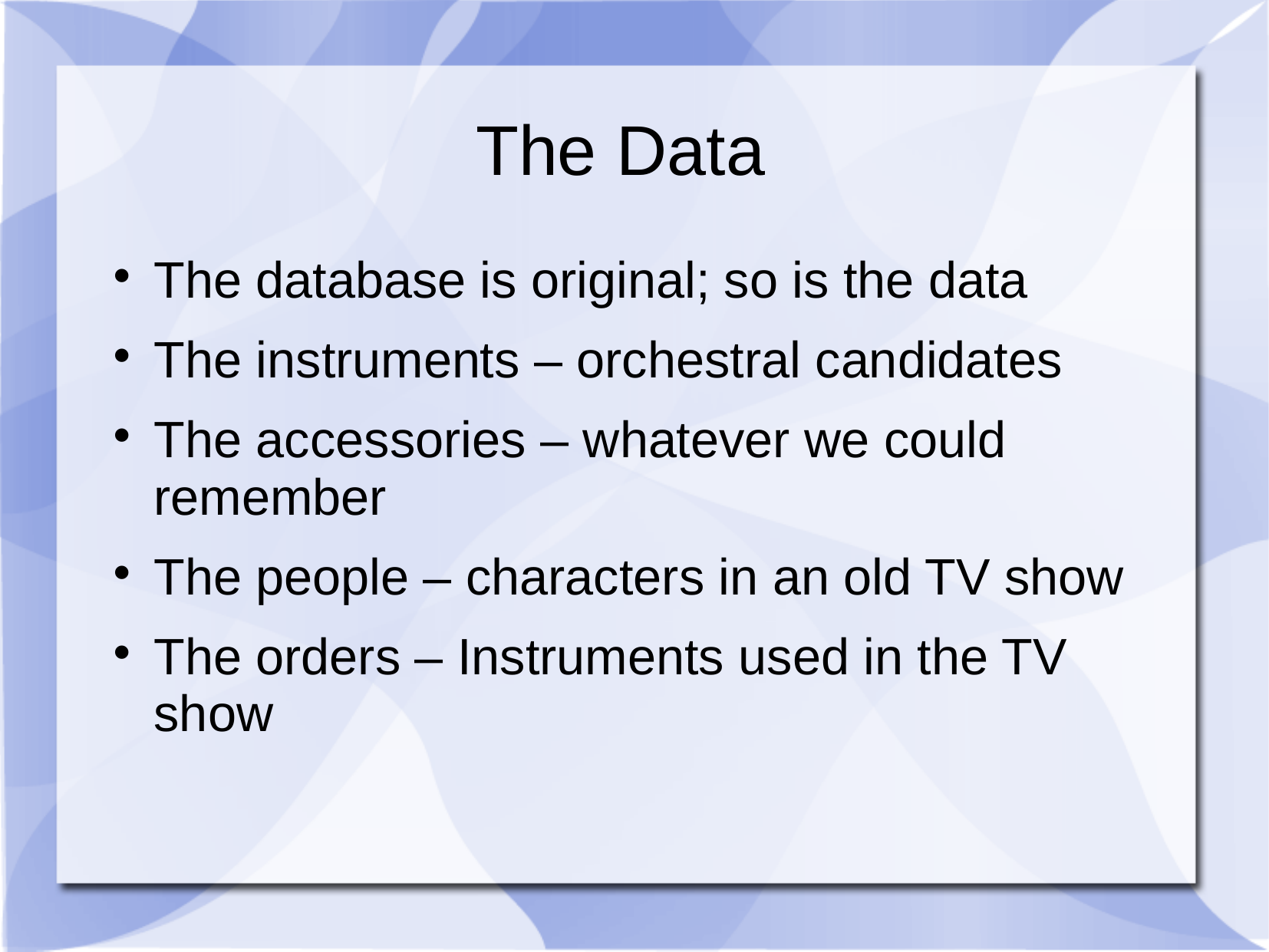

# The Data
The database is original; so is the data
The instruments – orchestral candidates
The accessories – whatever we could remember
The people – characters in an old TV show
The orders – Instruments used in the TV show